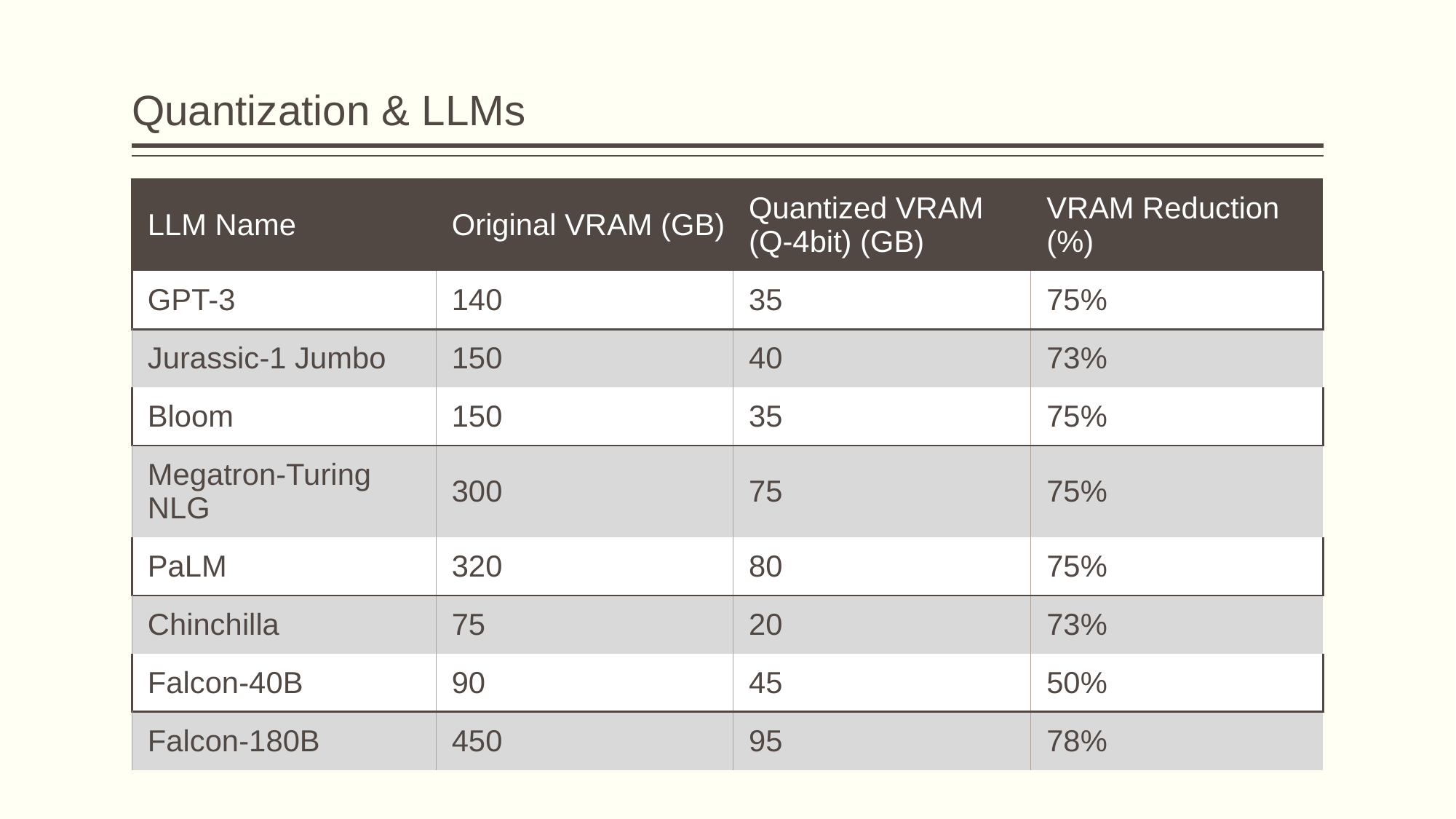

# Quantization & LLMs
| LLM Name | Original VRAM (GB) | Quantized VRAM (Q-4bit) (GB) | VRAM Reduction (%) |
| --- | --- | --- | --- |
| GPT-3 | 140 | 35 | 75% |
| Jurassic-1 Jumbo | 150 | 40 | 73% |
| Bloom | 150 | 35 | 75% |
| Megatron-Turing NLG | 300 | 75 | 75% |
| PaLM | 320 | 80 | 75% |
| Chinchilla | 75 | 20 | 73% |
| Falcon-40B | 90 | 45 | 50% |
| Falcon-180B | 450 | 95 | 78% |